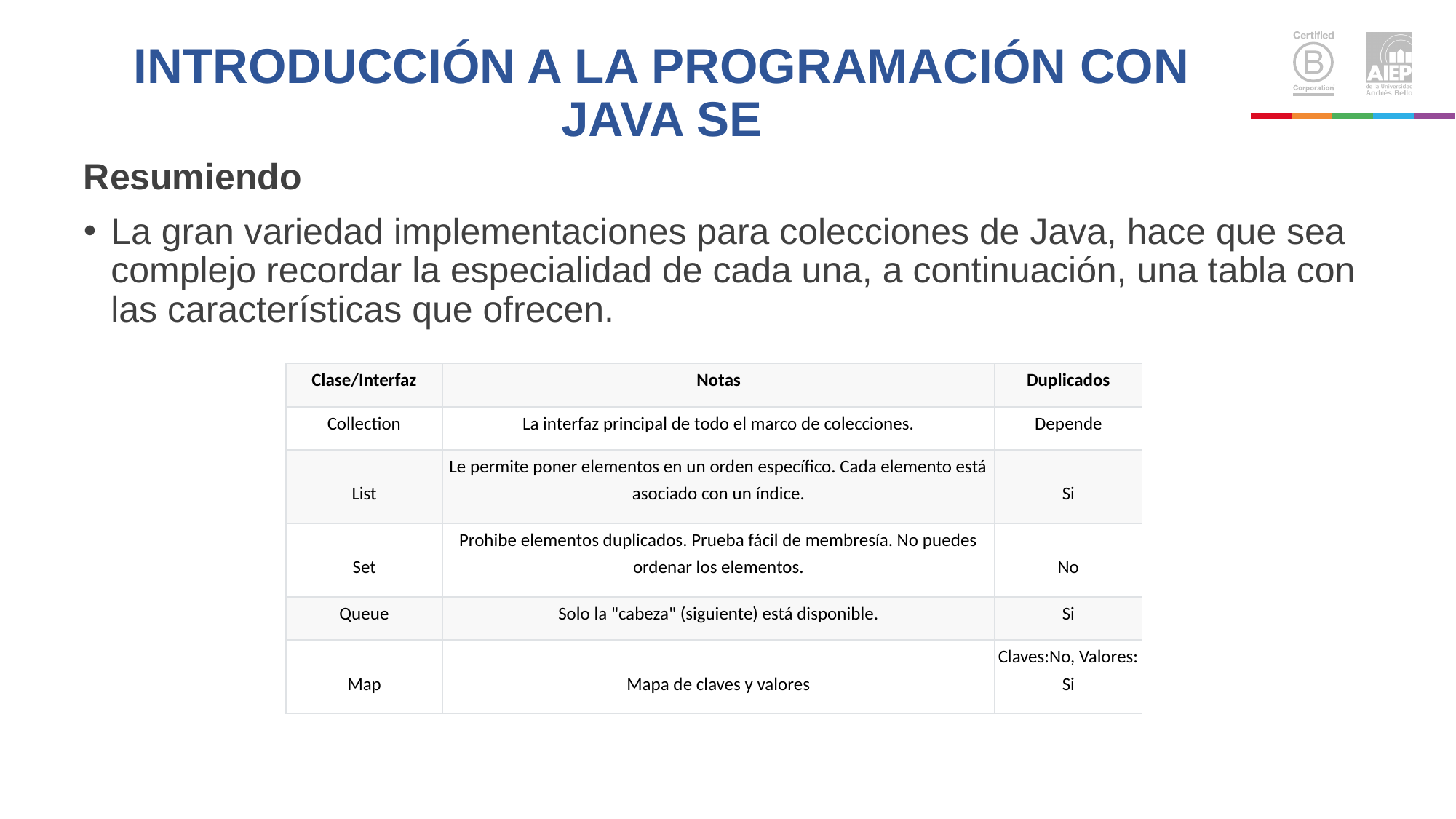

# INTRODUCCIÓN A LA PROGRAMACIÓN CON JAVA SE
Resumiendo
La gran variedad implementaciones para colecciones de Java, hace que sea complejo recordar la especialidad de cada una, a continuación, una tabla con las características que ofrecen.

| Clase/Interfaz | Notas | Duplicados |
| --- | --- | --- |
| Collection | La interfaz principal de todo el marco de colecciones. | Depende |
| List | Le permite poner elementos en un orden específico. Cada elemento está asociado con un índice. | Si |
| Set | Prohibe elementos duplicados. Prueba fácil de membresía. No puedes ordenar los elementos. | No |
| Queue | Solo la "cabeza" (siguiente) está disponible. | Si |
| Map | Mapa de claves y valores | Claves:No, Valores: Si |